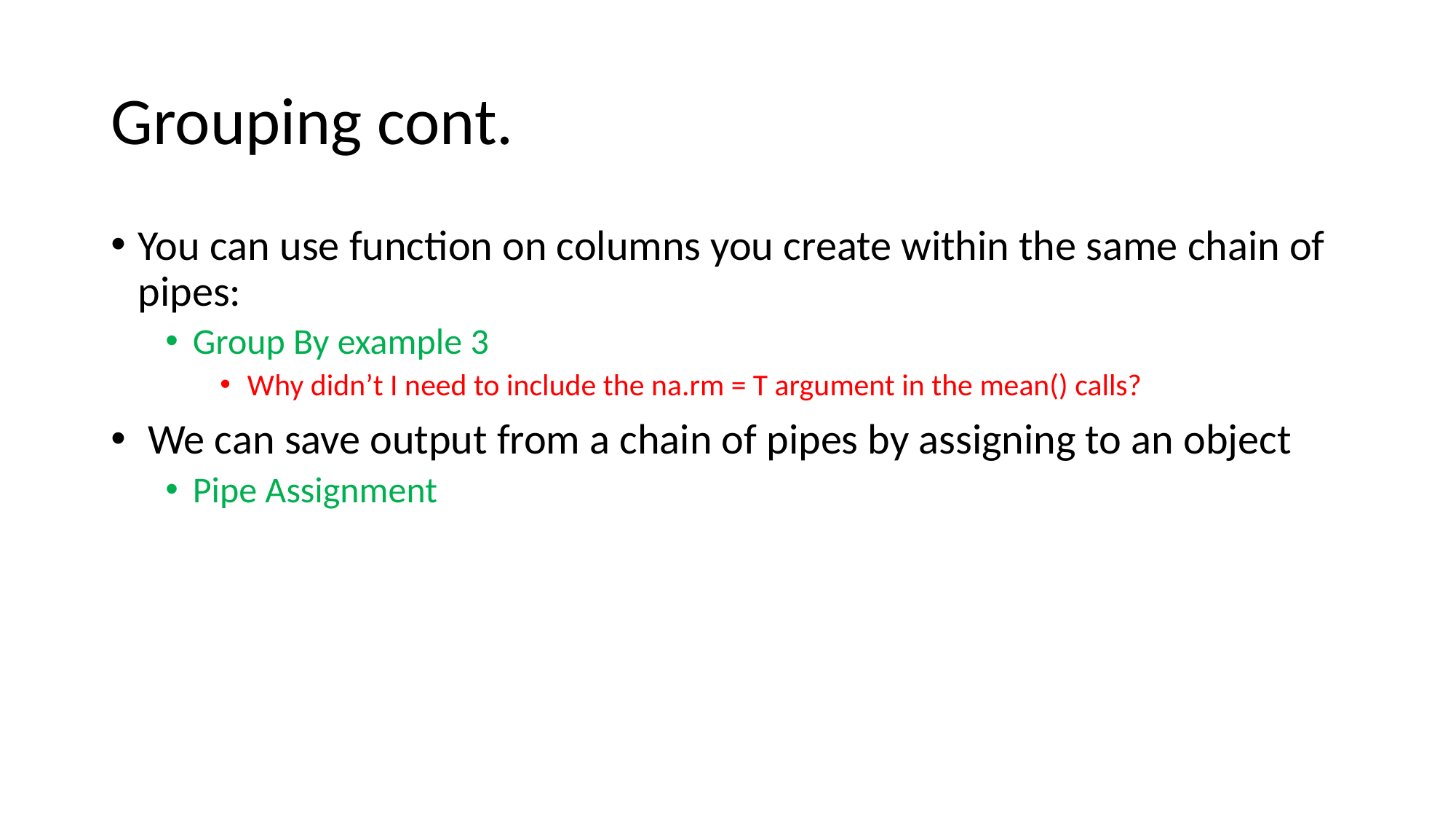

# Grouping cont.
You can use function on columns you create within the same chain of pipes:
Group By example 3
Why didn’t I need to include the na.rm = T argument in the mean() calls?
 We can save output from a chain of pipes by assigning to an object
Pipe Assignment